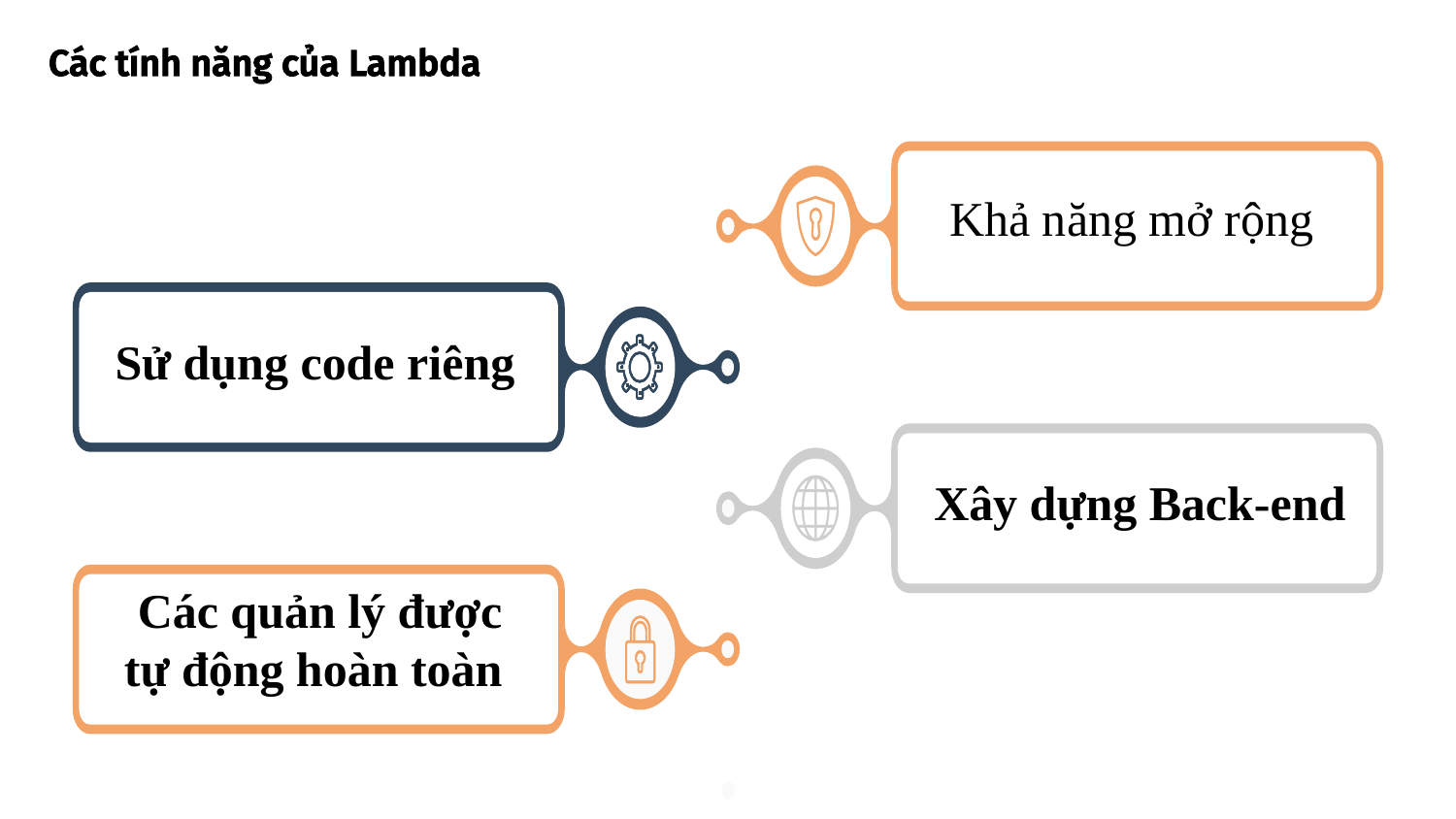

Các tính năng của Lambda

Khả năng mở rộng

Sử dụng code riêng

Xây dựng Back-end
Các quản lý được tự động hoàn toàn